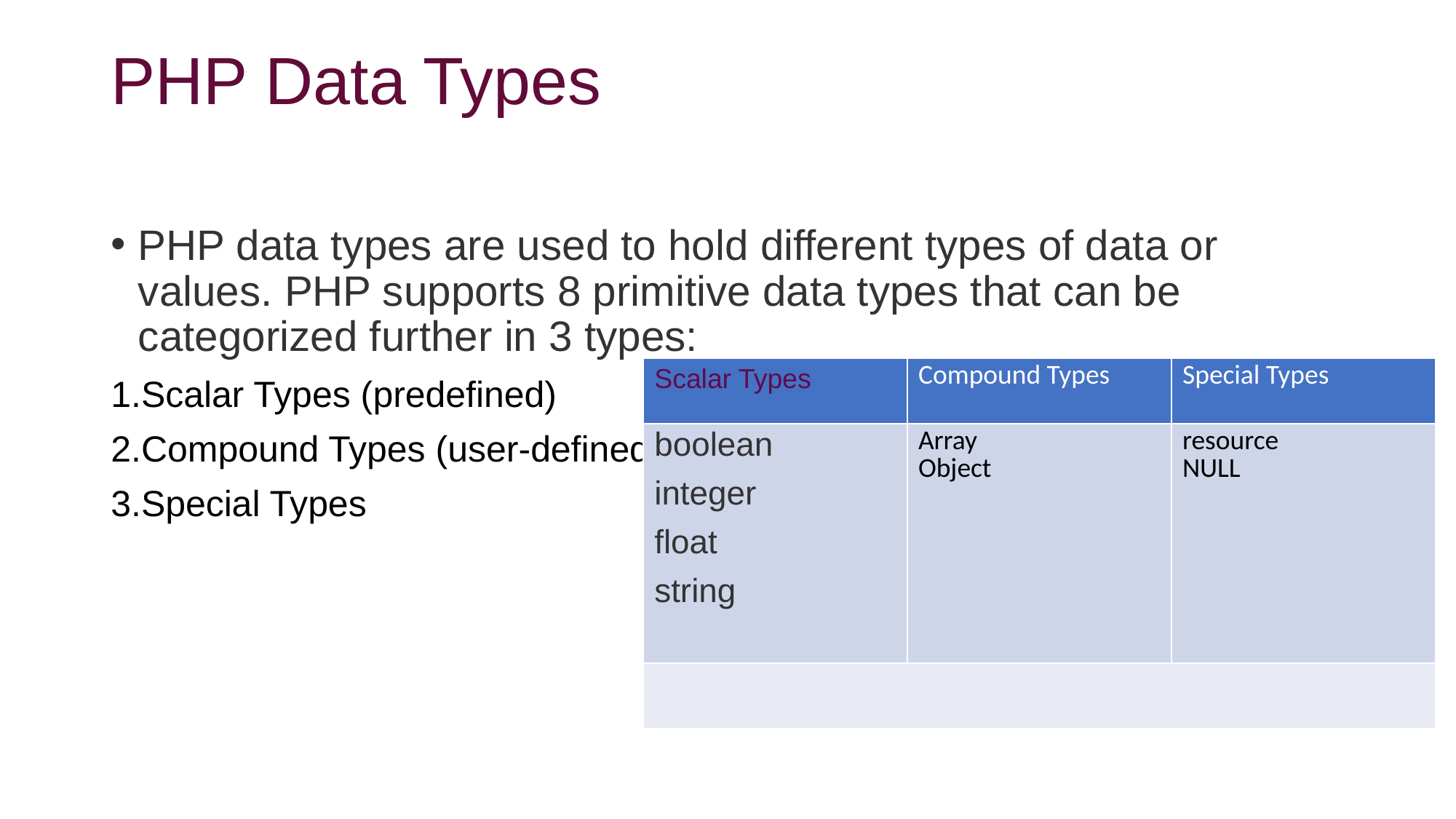

# PHP Data Types
PHP data types are used to hold different types of data or values. PHP supports 8 primitive data types that can be categorized further in 3 types:
Scalar Types (predefined)
Compound Types (user-defined)
Special Types

| Scalar Types | Compound Types | Special Types |
| --- | --- | --- |
| boolean integer float string | Array Object | resource NULL |
|  |  |  |